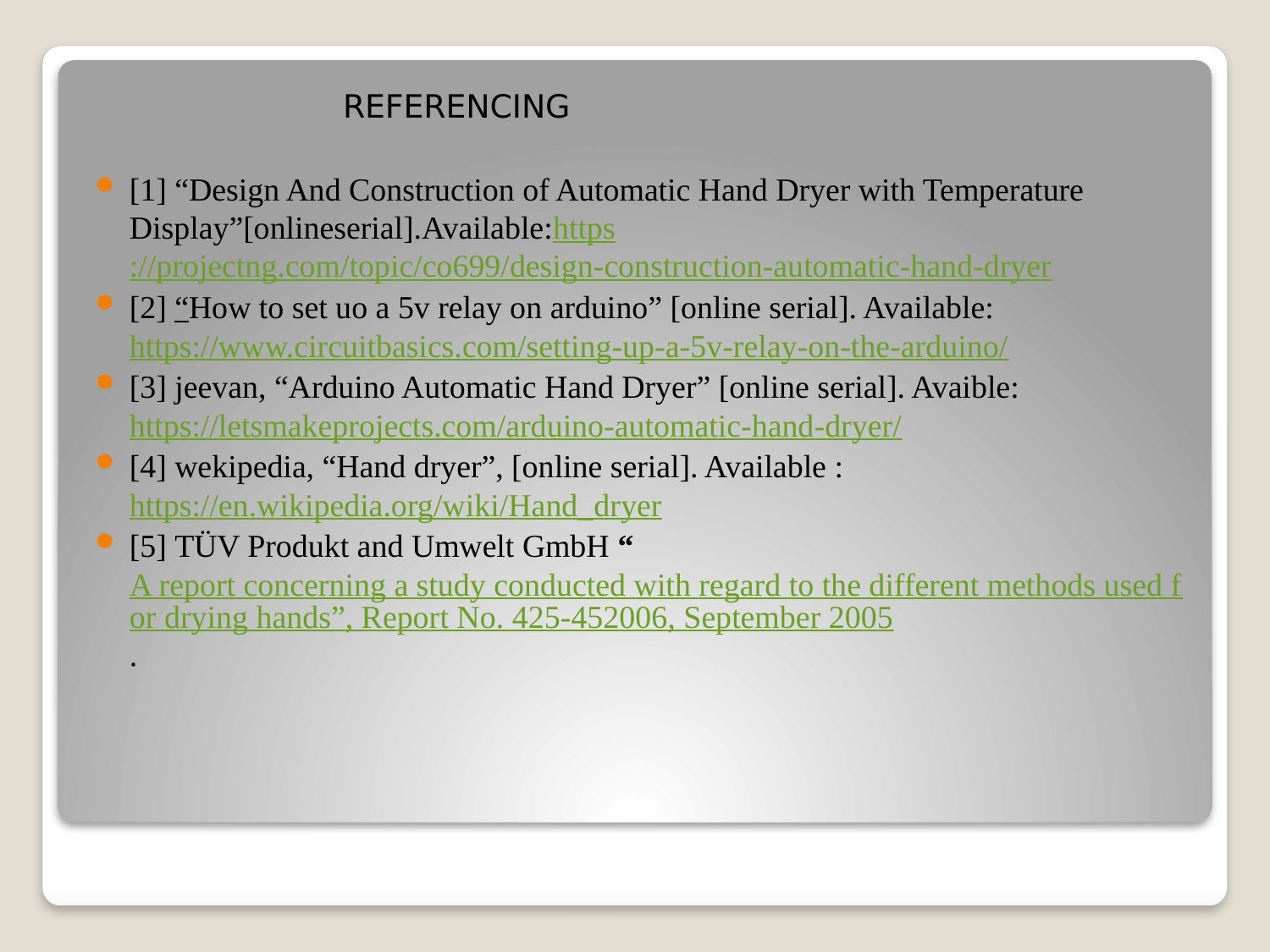

REFERENCING

[1] “Design And Construction of Automatic Hand Dryer with Temperature Display”[onlineserial].Available:https://projectng.com/topic/co699/design-construction-automatic-hand-dryer
[2] “How to set uo a 5v relay on arduino” [online serial]. Available: https://www.circuitbasics.com/setting-up-a-5v-relay-on-the-arduino/
[3] jeevan, “Arduino Automatic Hand Dryer” [online serial]. Avaible: https://letsmakeprojects.com/arduino-automatic-hand-dryer/
[4] wekipedia, “Hand dryer”, [online serial]. Available : https://en.wikipedia.org/wiki/Hand_dryer
[5] TÜV Produkt and Umwelt GmbH “A report concerning a study conducted with regard to the different methods used for drying hands”, Report No. 425-452006, September 2005.

#